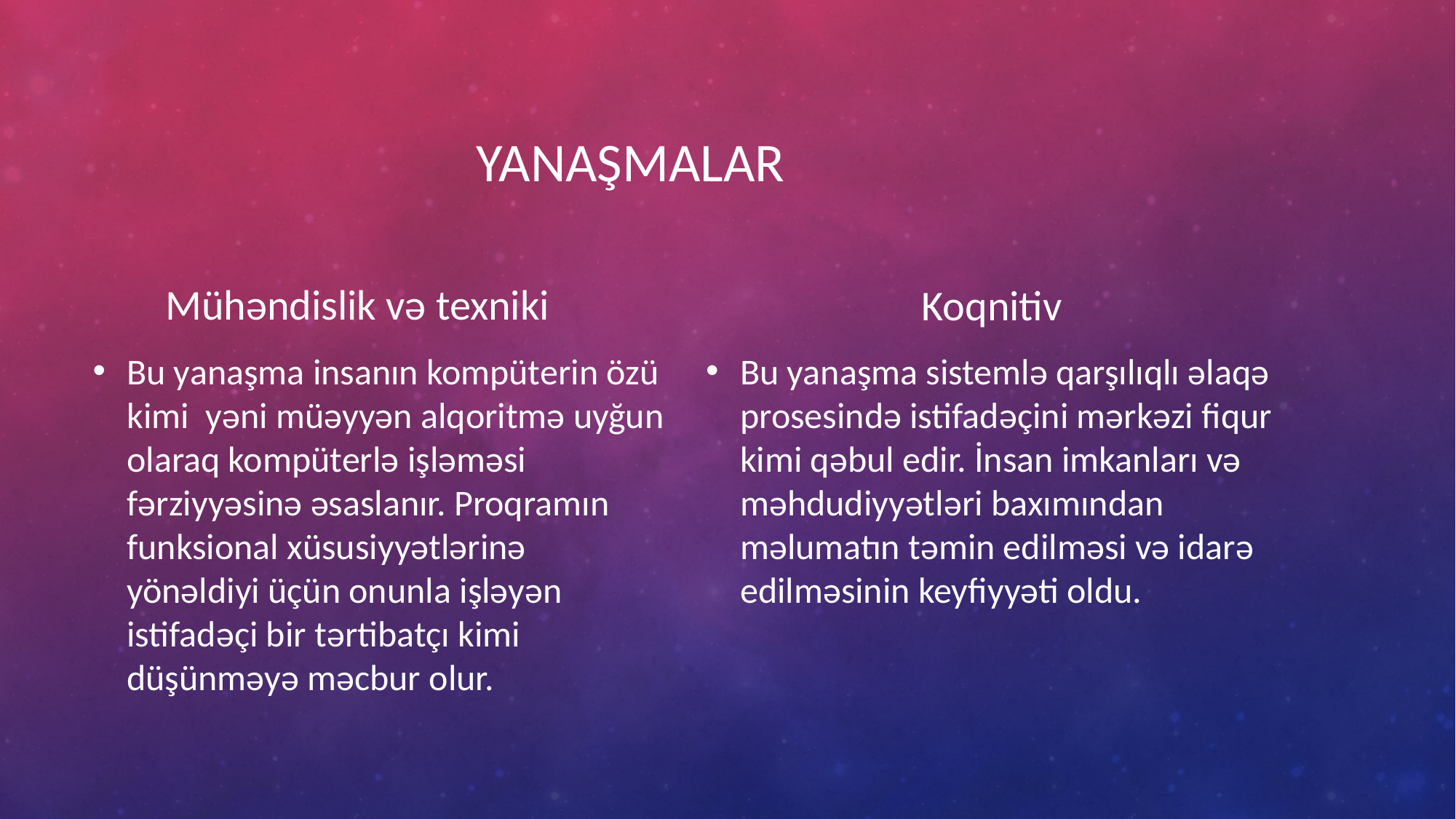

# yanaşmalar
    Mühəndislik və texniki
                   Koqnitiv
Bu yanaşma insanın kompüterin özü kimi  yəni müəyyən alqoritmə uyğun olaraq kompüterlə işləməsi fərziyyəsinə əsaslanır. Proqramın funksional xüsusiyyətlərinə yönəldiyi üçün onunla işləyən istifadəçi bir tərtibatçı kimi düşünməyə məcbur olur.
Bu yanaşma sistemlə qarşılıqlı əlaqə prosesində istifadəçini mərkəzi fiqur kimi qəbul edir. İnsan imkanları və məhdudiyyətləri baxımından məlumatın təmin edilməsi və idarə edilməsinin keyfiyyəti oldu.